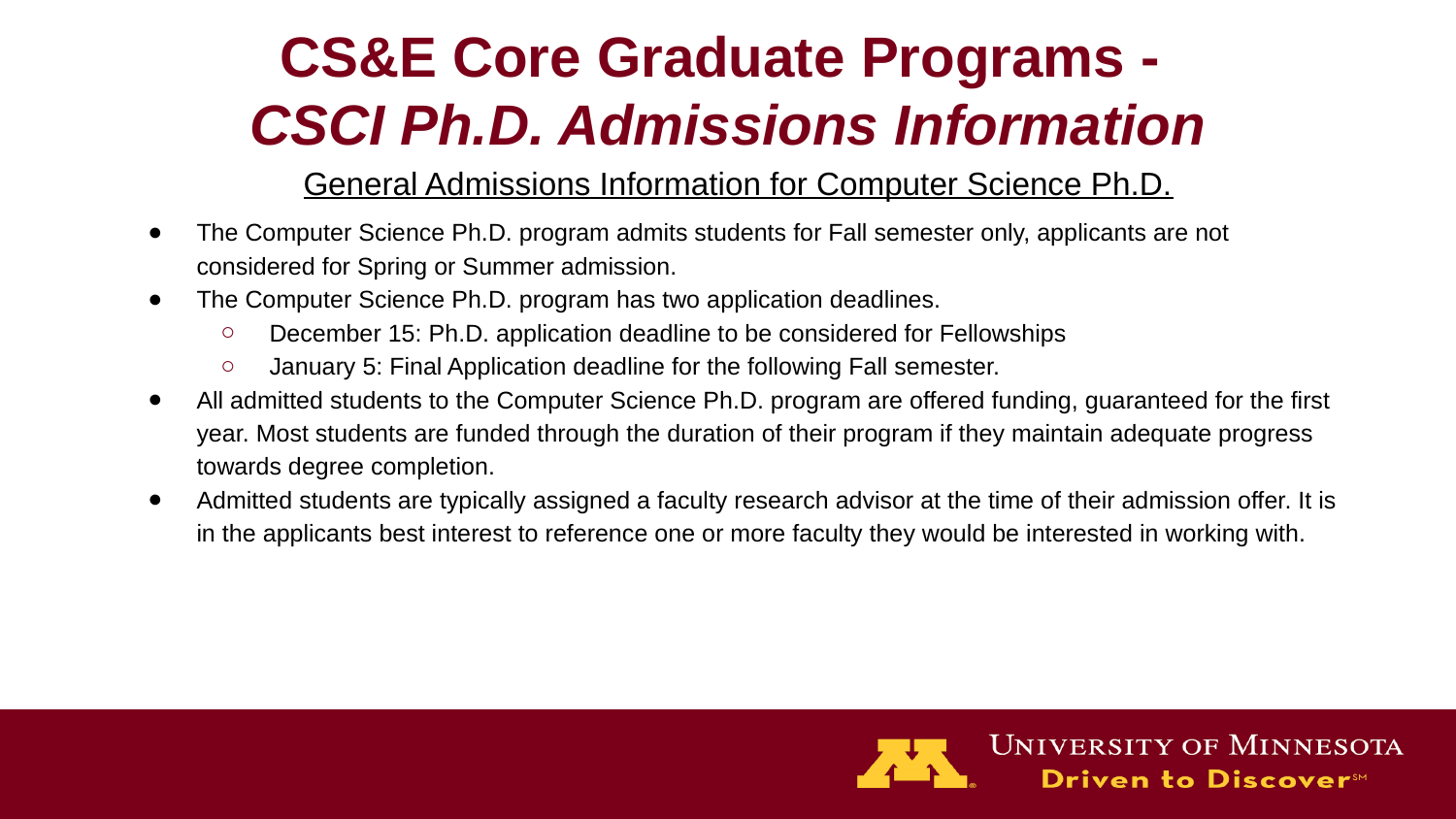

# CS&E Core Graduate Programs -
CSCI Ph.D. Admissions Information
General Admissions Information for Computer Science Ph.D.
The Computer Science Ph.D. program admits students for Fall semester only, applicants are not considered for Spring or Summer admission.
The Computer Science Ph.D. program has two application deadlines.
December 15: Ph.D. application deadline to be considered for Fellowships
January 5: Final Application deadline for the following Fall semester.
All admitted students to the Computer Science Ph.D. program are offered funding, guaranteed for the first year. Most students are funded through the duration of their program if they maintain adequate progress towards degree completion.
Admitted students are typically assigned a faculty research advisor at the time of their admission offer. It is in the applicants best interest to reference one or more faculty they would be interested in working with.